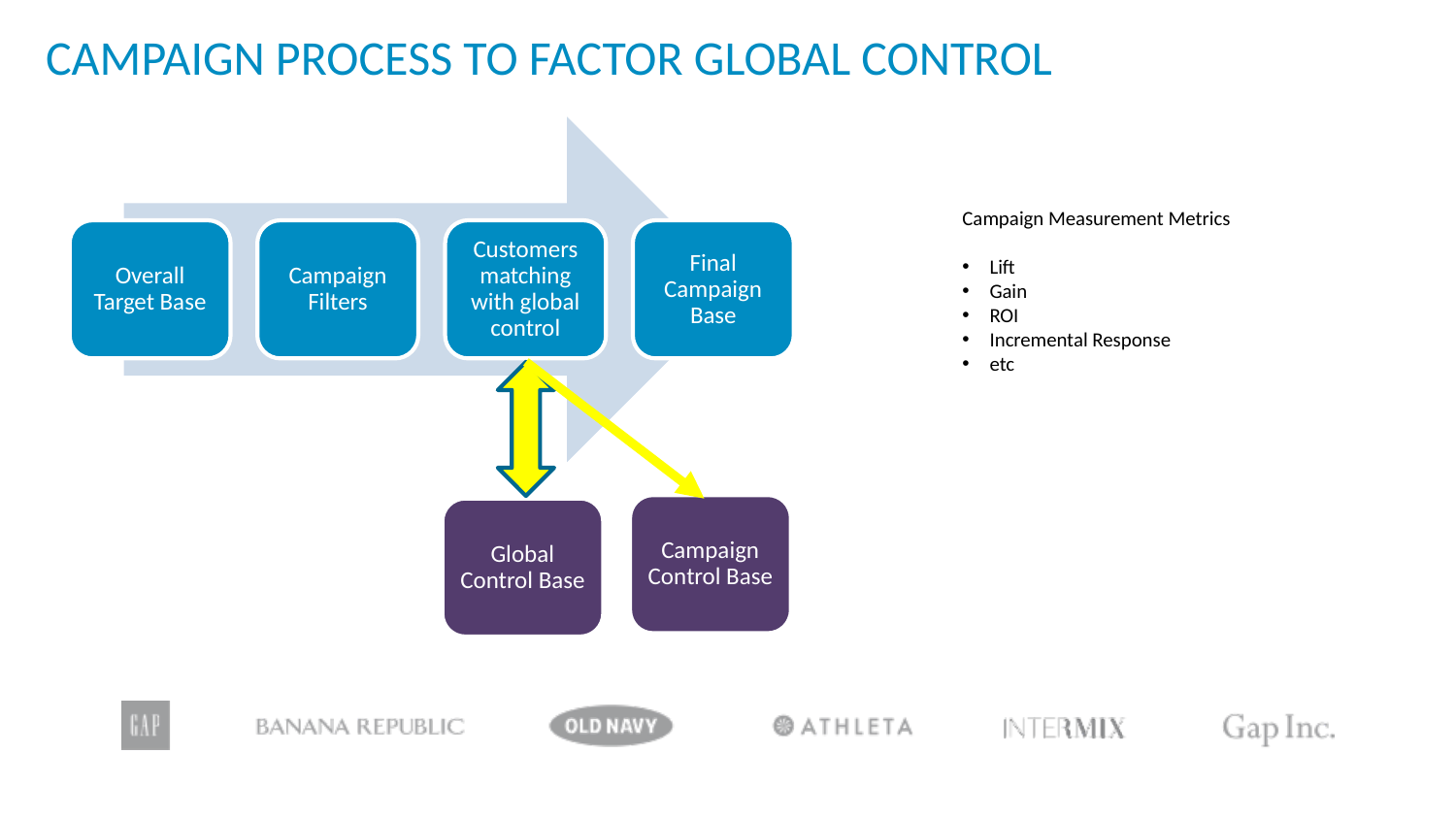

CAMPAIGN PROCESS TO FACTOR GLOBAL CONTROL

Overall Target Base
Campaign Filters
Customers matching with global control
Final Campaign Base
Campaign Measurement Metrics

Lift
Gain
ROI
Incremental Response
etc

Campaign Control Base
Global Control Base